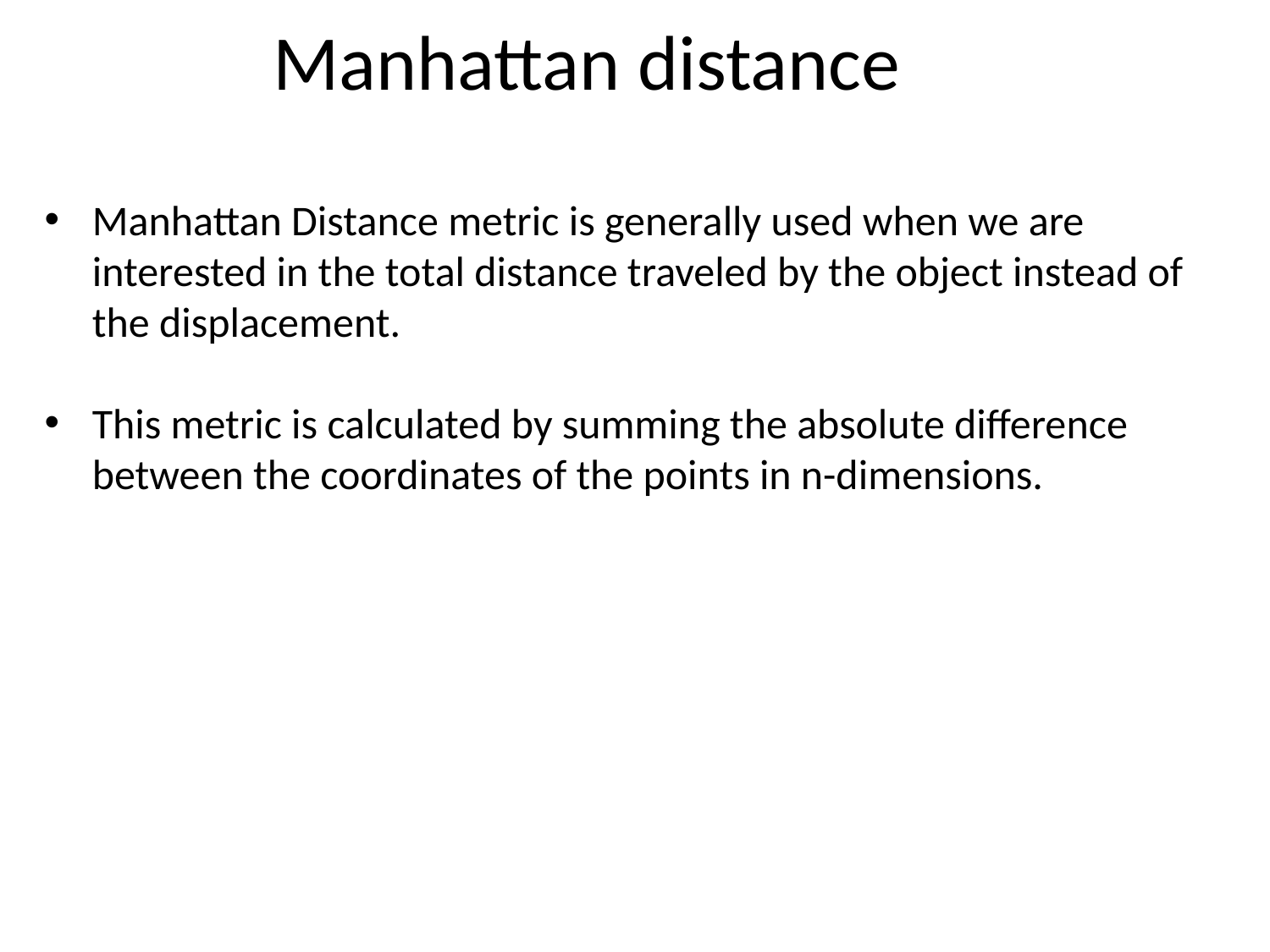

# Manhattan distance
Manhattan Distance metric is generally used when we are interested in the total distance traveled by the object instead of the displacement.

This metric is calculated by summing the absolute difference between the coordinates of the points in n-dimensions.